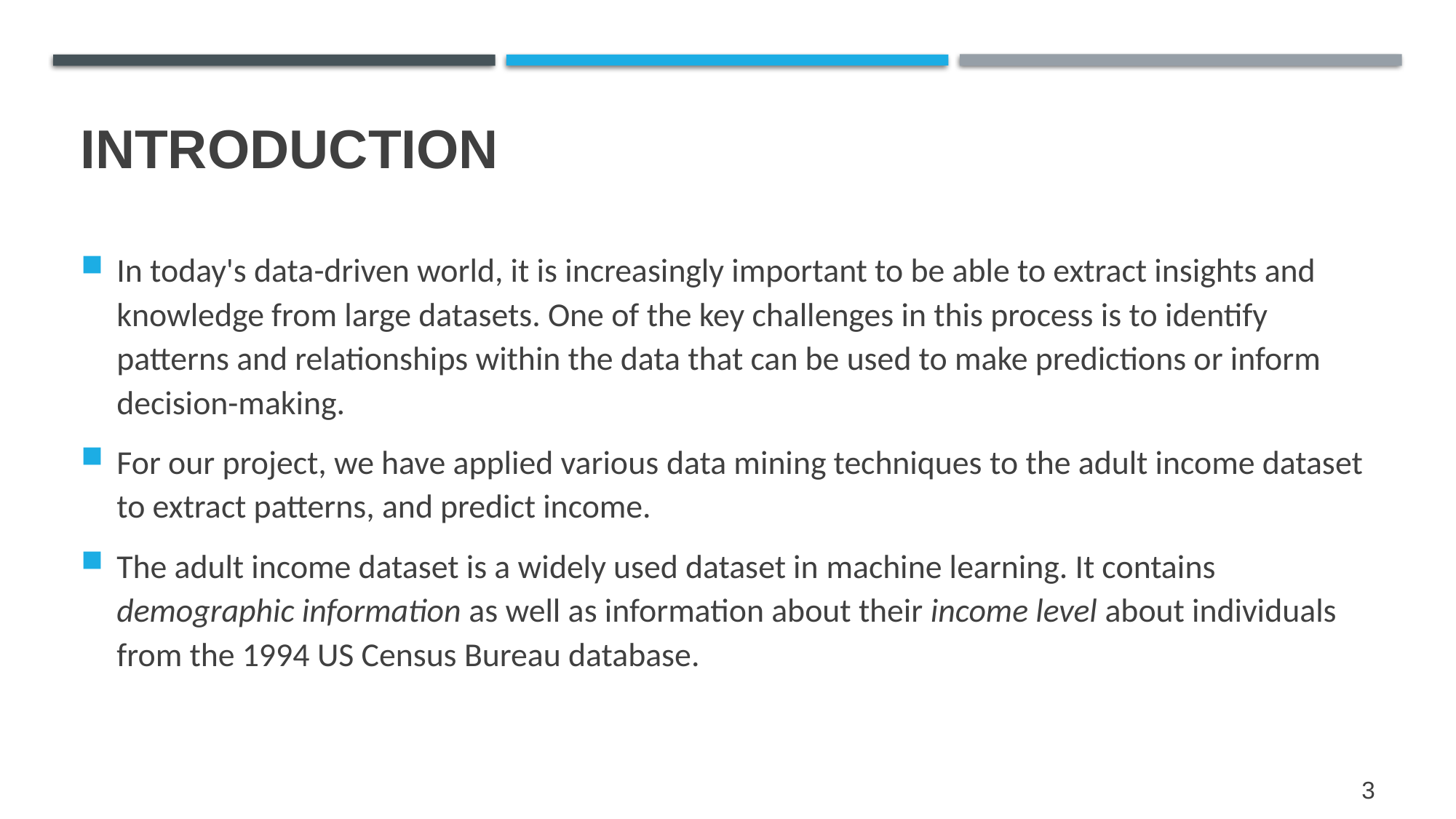

# Introduction
In today's data-driven world, it is increasingly important to be able to extract insights and knowledge from large datasets. One of the key challenges in this process is to identify patterns and relationships within the data that can be used to make predictions or inform decision-making.
For our project, we have applied various data mining techniques to the adult income dataset to extract patterns, and predict income.
The adult income dataset is a widely used dataset in machine learning. It contains demographic information as well as information about their income level about individuals from the 1994 US Census Bureau database.
3